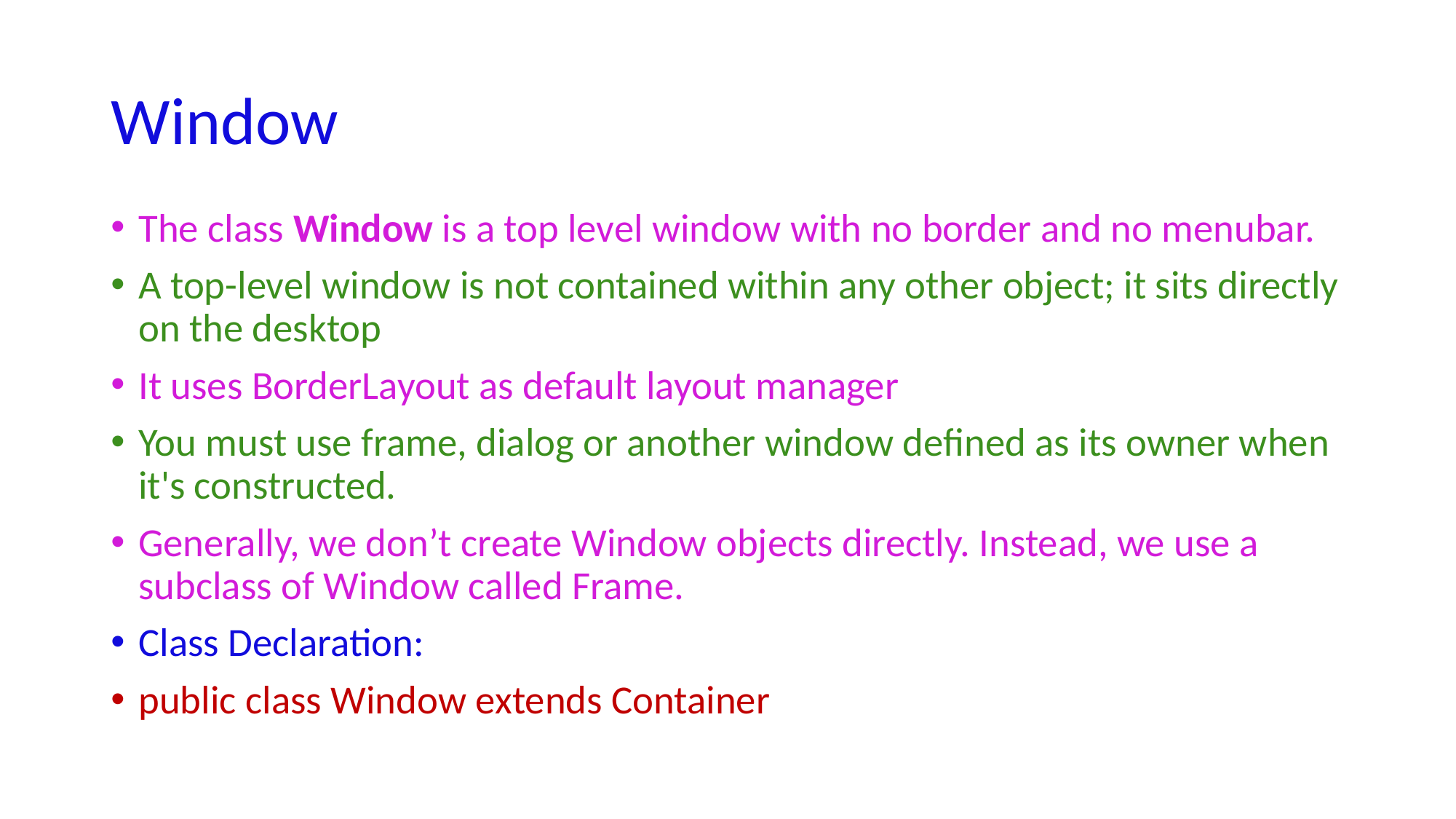

# Window
The class Window is a top level window with no border and no menubar.
A top-level window is not contained within any other object; it sits directly on the desktop
It uses BorderLayout as default layout manager
You must use frame, dialog or another window defined as its owner when it's constructed.
Generally, we don’t create Window objects directly. Instead, we use a subclass of Window called Frame.
Class Declaration:
public class Window extends Container